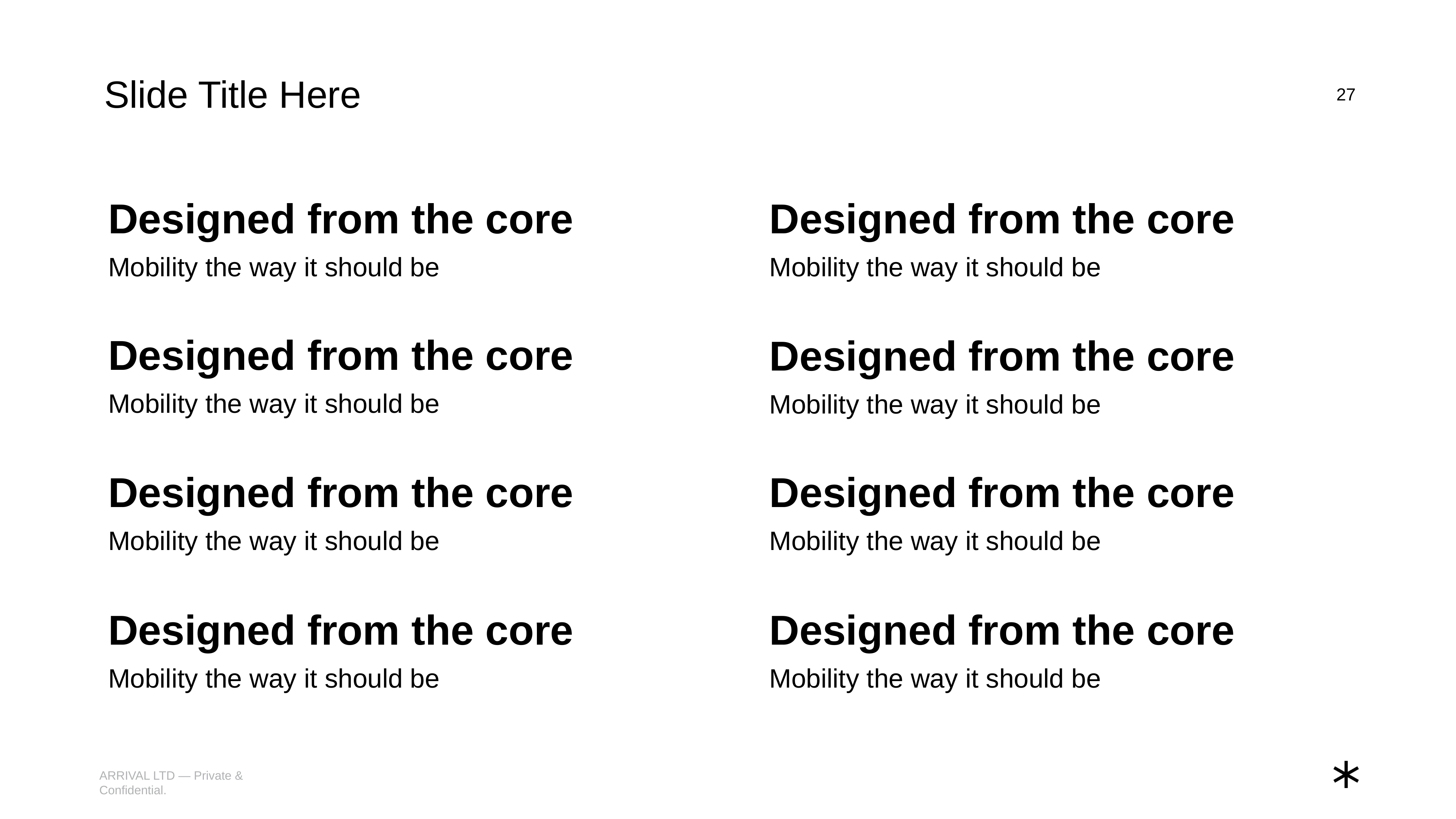

Slide Title Here
27
Designed from the core
Designed from the core
Mobility the way it should be
Mobility the way it should be
Designed from the core
Designed from the core
Mobility the way it should be
Mobility the way it should be
Designed from the core
Designed from the core
Mobility the way it should be
Mobility the way it should be
Designed from the core
Designed from the core
Mobility the way it should be
Mobility the way it should be
ARRIVAL LTD — Private & Confidential.